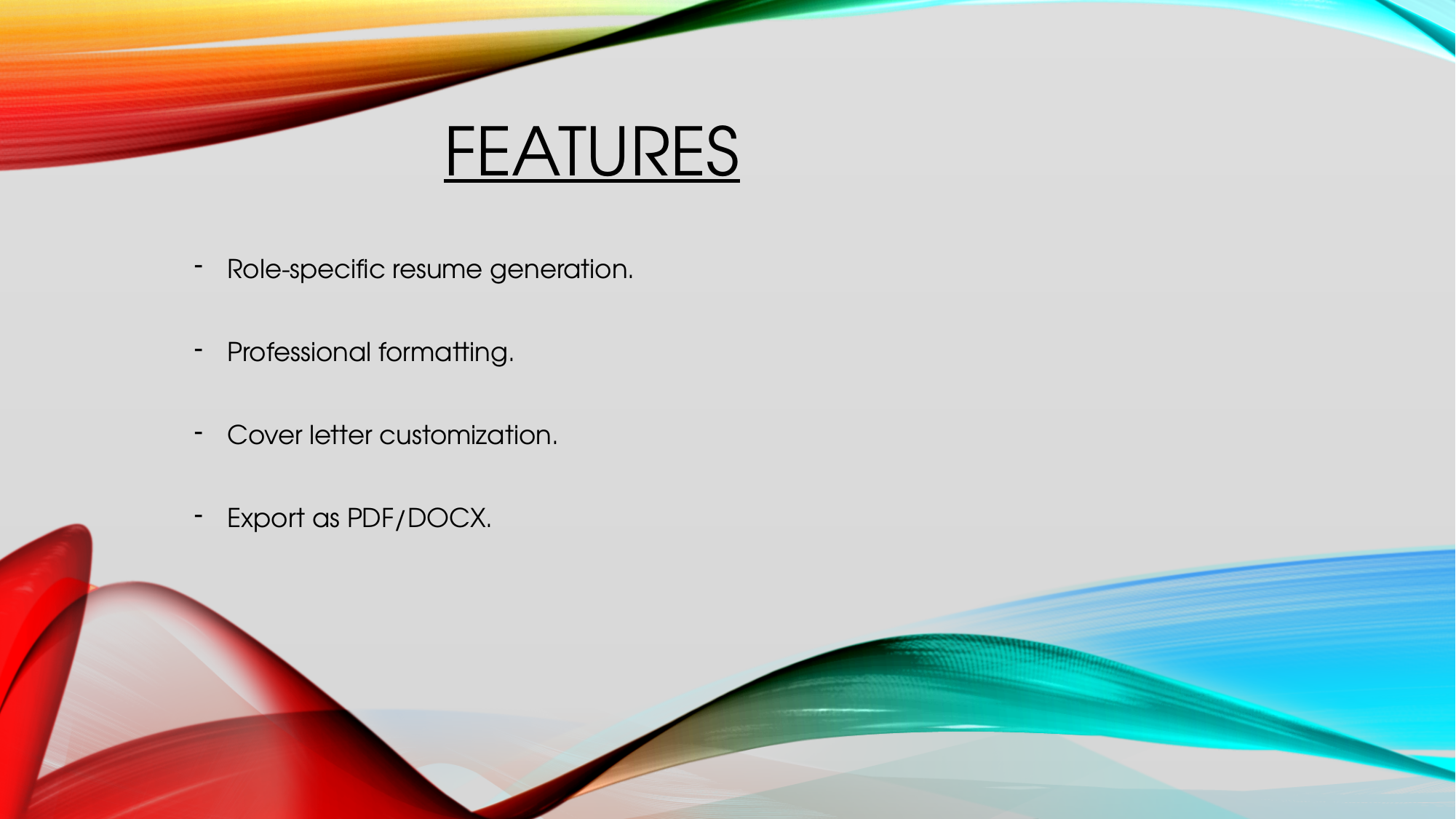

# features
Role-specific resume generation.

Professional formatting.

Cover letter customization.

Export as PDF/DOCX.